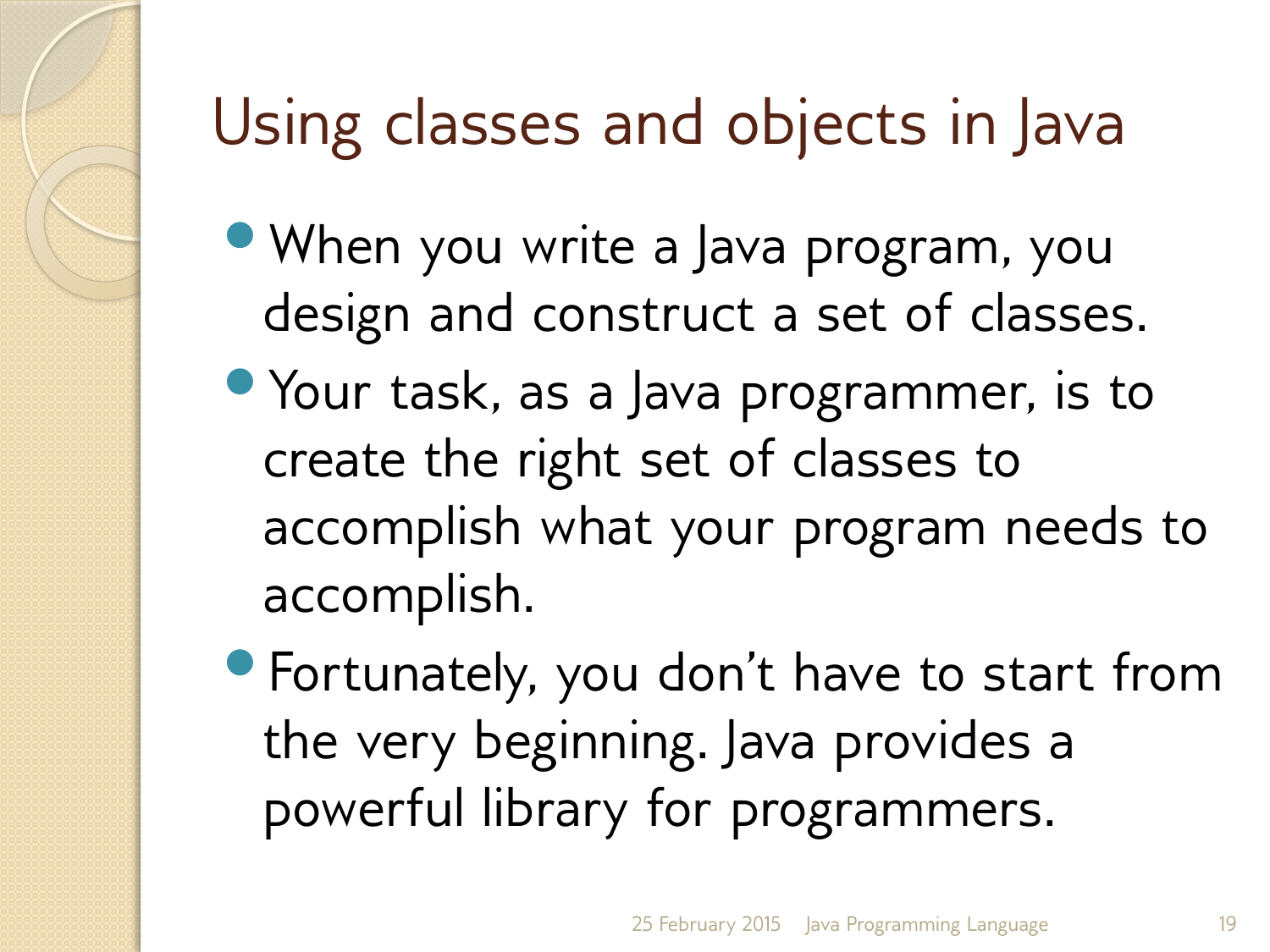

# Using classes and objects in Java
When you write a Java program, you design and construct a set of classes.
Your task, as a Java programmer, is to create the right set of classes to accomplish what your program needs to accomplish.
Fortunately, you don’t have to start from the very beginning. Java provides a powerful library for programmers.
25 February 2015
Java Programming Language
19